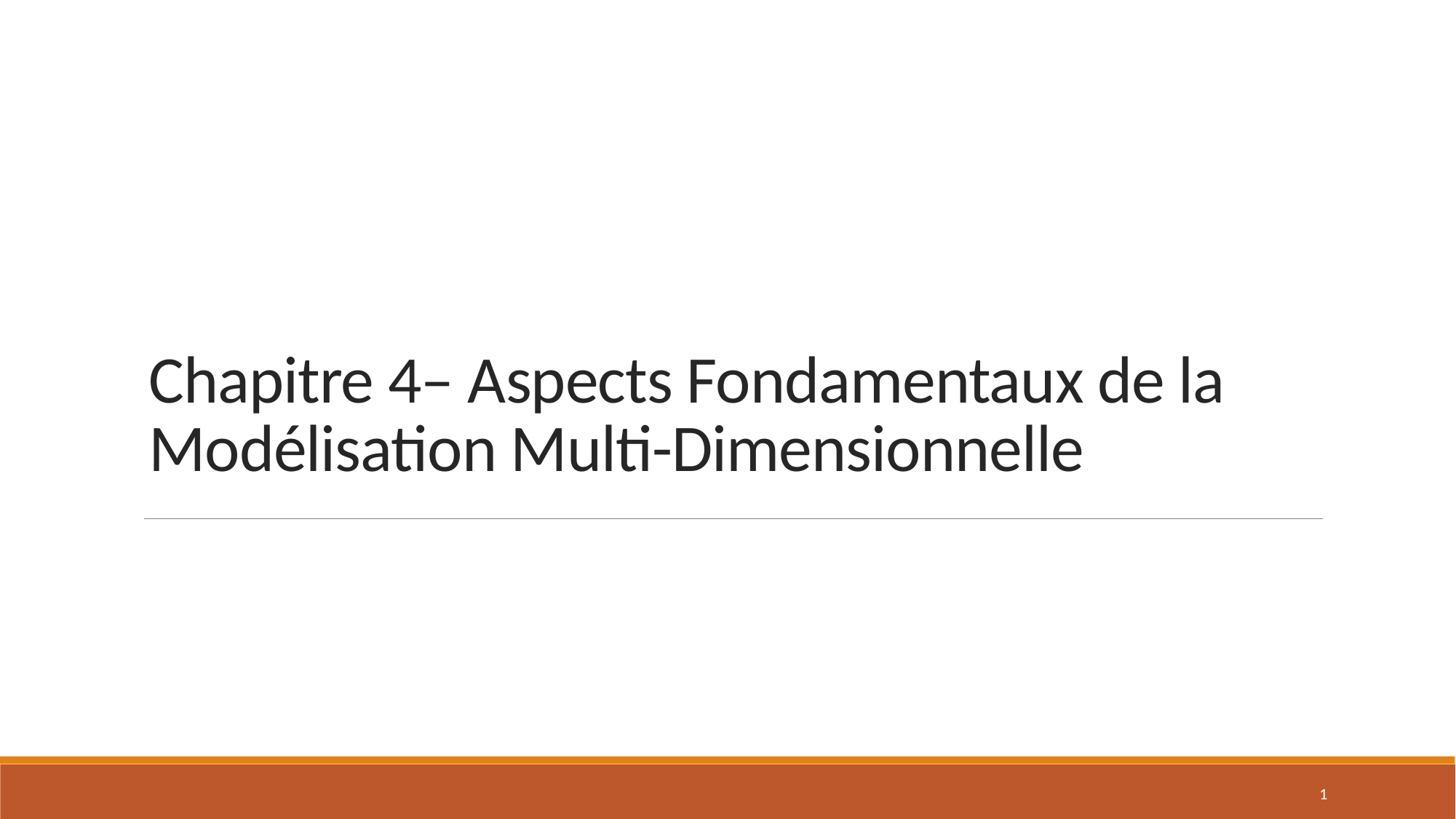

# Chapitre 4– Aspects Fondamentaux de la Modélisation Multi-Dimensionnelle
1